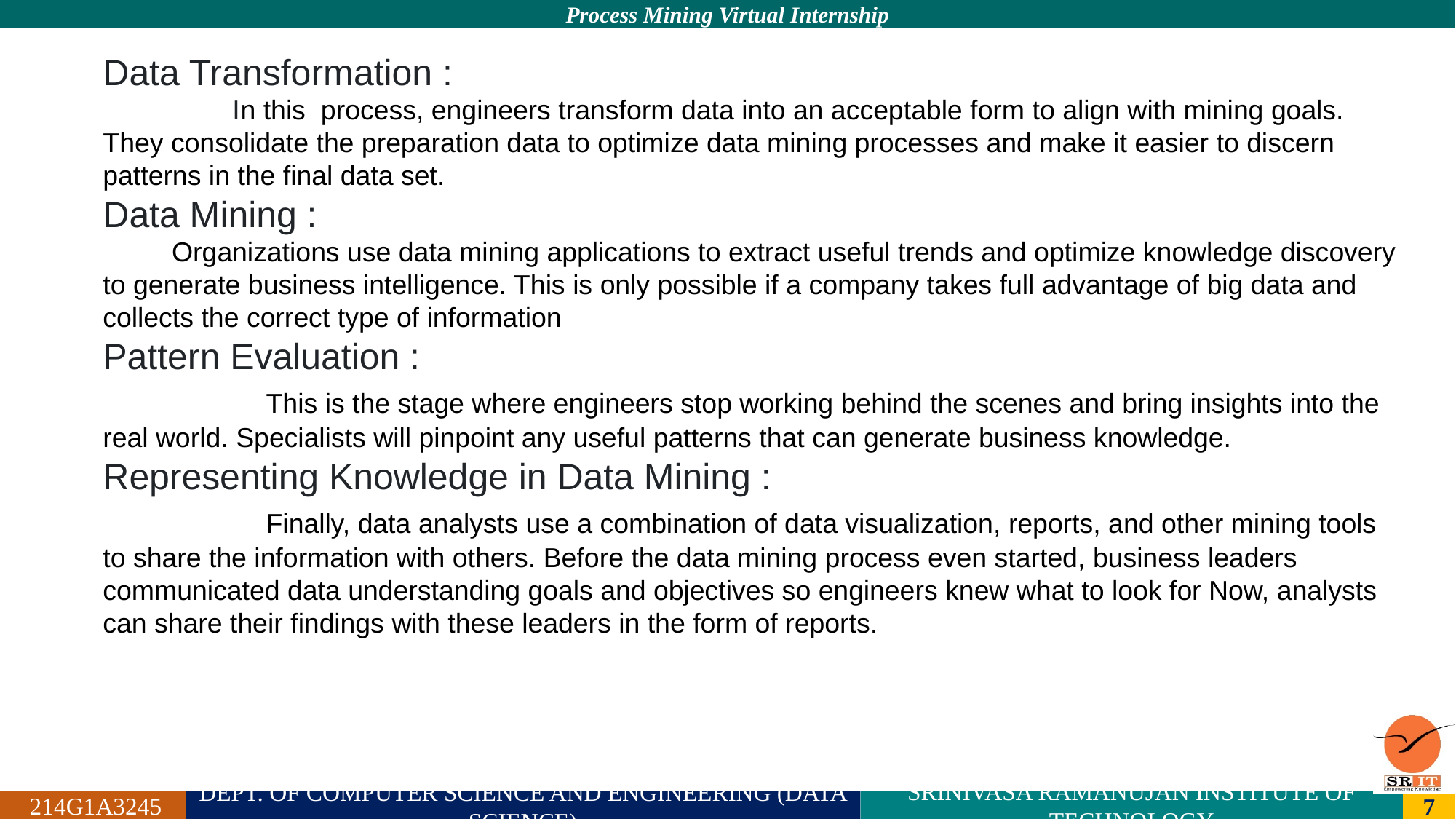

#

Data Transformation :
                 In this  process, engineers transform data into an acceptable form to align with mining goals. They consolidate the preparation data to optimize data mining processes and make it easier to discern patterns in the final data set.
Data Mining :
         Organizations use data mining applications to extract useful trends and optimize knowledge discovery to generate business intelligence. This is only possible if a company takes full advantage of big data and collects the correct type of information
Pattern Evaluation :
                This is the stage where engineers stop working behind the scenes and bring insights into the real world. Specialists will pinpoint any useful patterns that can generate business knowledge.
Representing Knowledge in Data Mining :
                Finally, data analysts use a combination of data visualization, reports, and other mining tools to share the information with others. Before the data mining process even started, business leaders communicated data understanding goals and objectives so engineers knew what to look for Now, analysts can share their findings with these leaders in the form of reports.